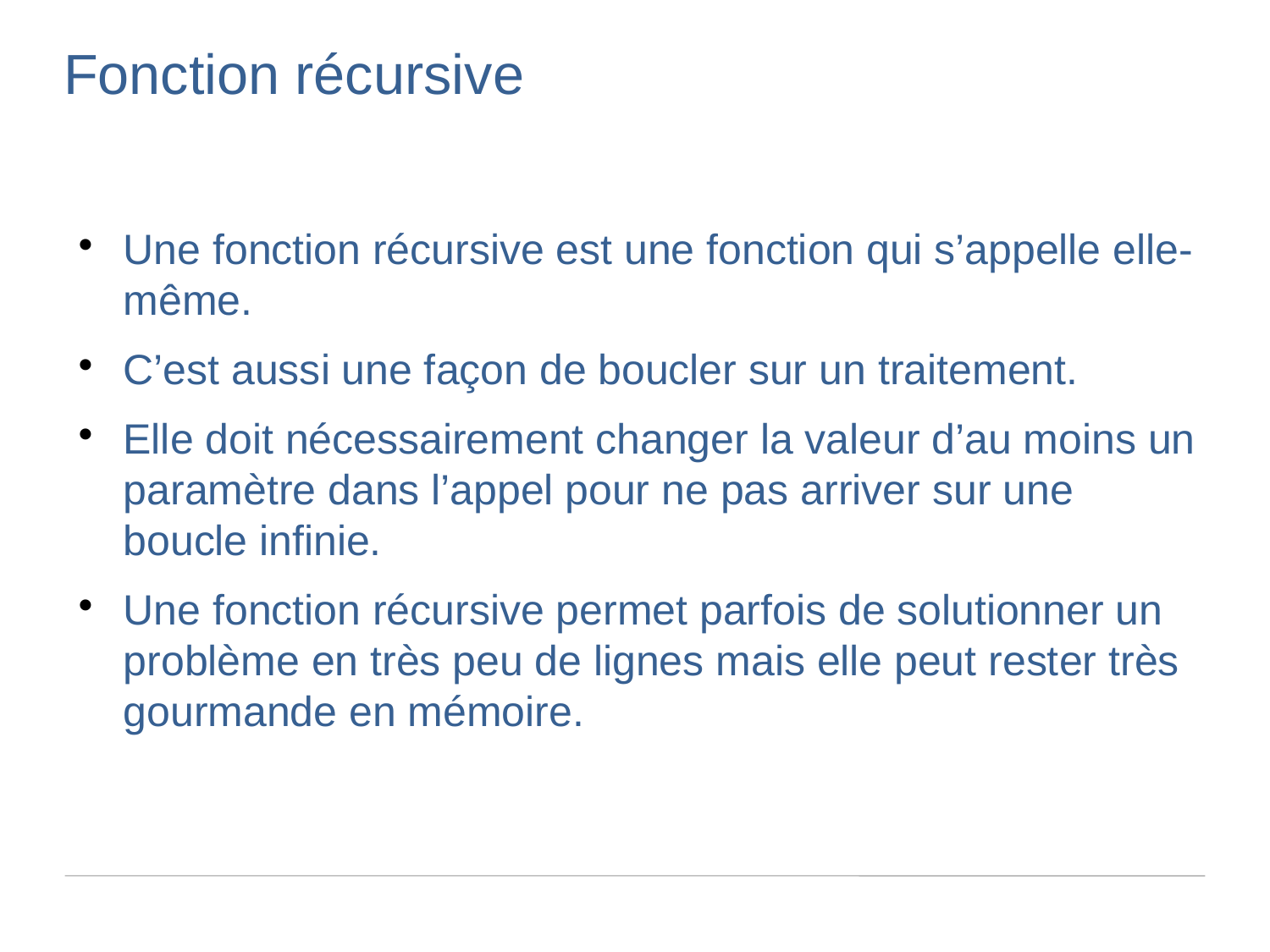

Fonction récursive
Une fonction récursive est une fonction qui s’appelle elle-même.
C’est aussi une façon de boucler sur un traitement.
Elle doit nécessairement changer la valeur d’au moins un paramètre dans l’appel pour ne pas arriver sur une boucle infinie.
Une fonction récursive permet parfois de solutionner un problème en très peu de lignes mais elle peut rester très gourmande en mémoire.